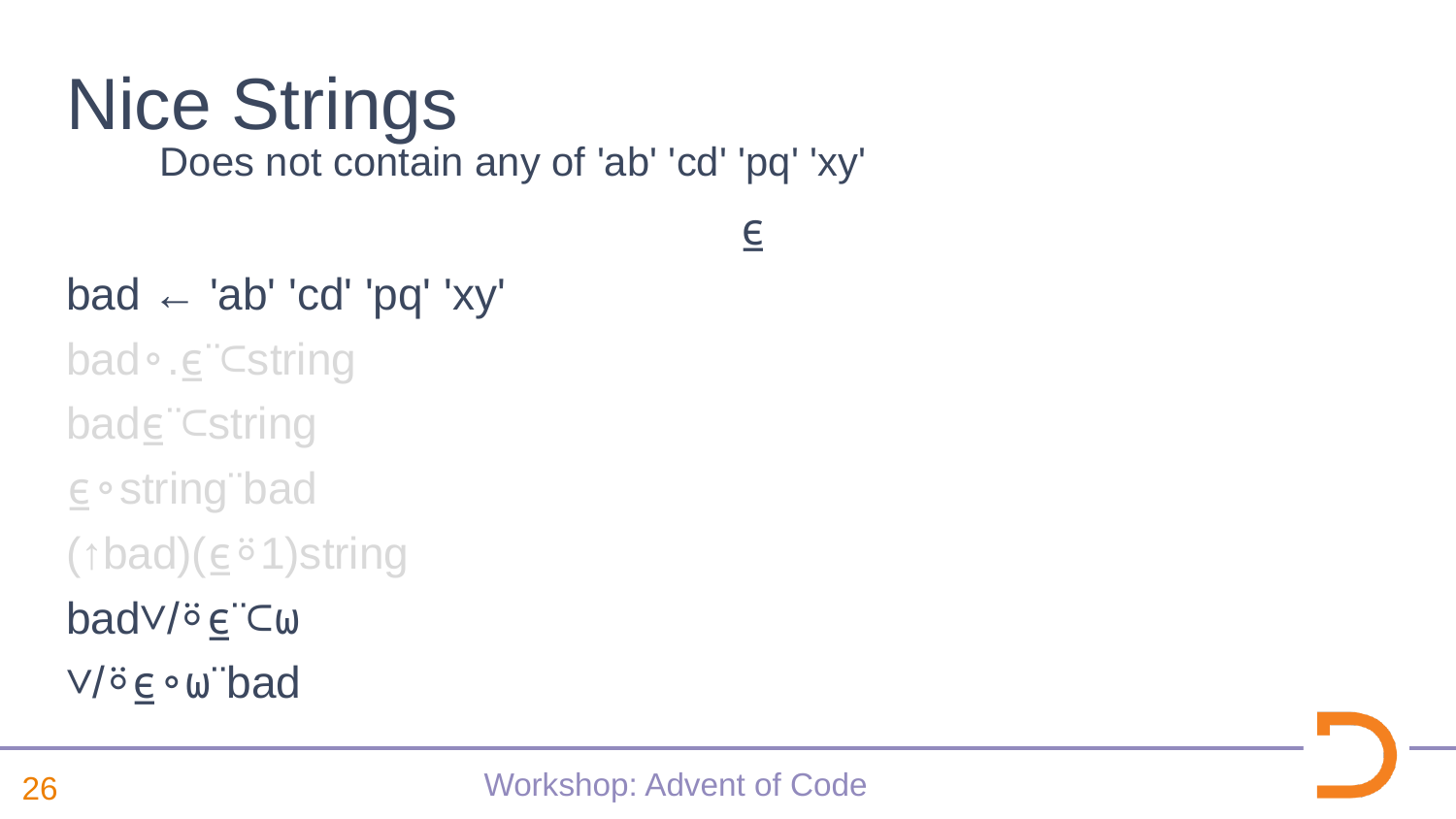

# Nice Strings
Does not contain any of 'ab' 'cd' 'pq' 'xy'

⍷
bad ← 'ab' 'cd' 'pq' 'xy'
bad∘.⍷¨⊂string
bad⍷¨⊂string
⍷∘string¨bad
(↑bad)(⍷⍤1)string
bad∨/⍤⍷¨⊂⍵
∨/⍤⍷∘⍵¨bad